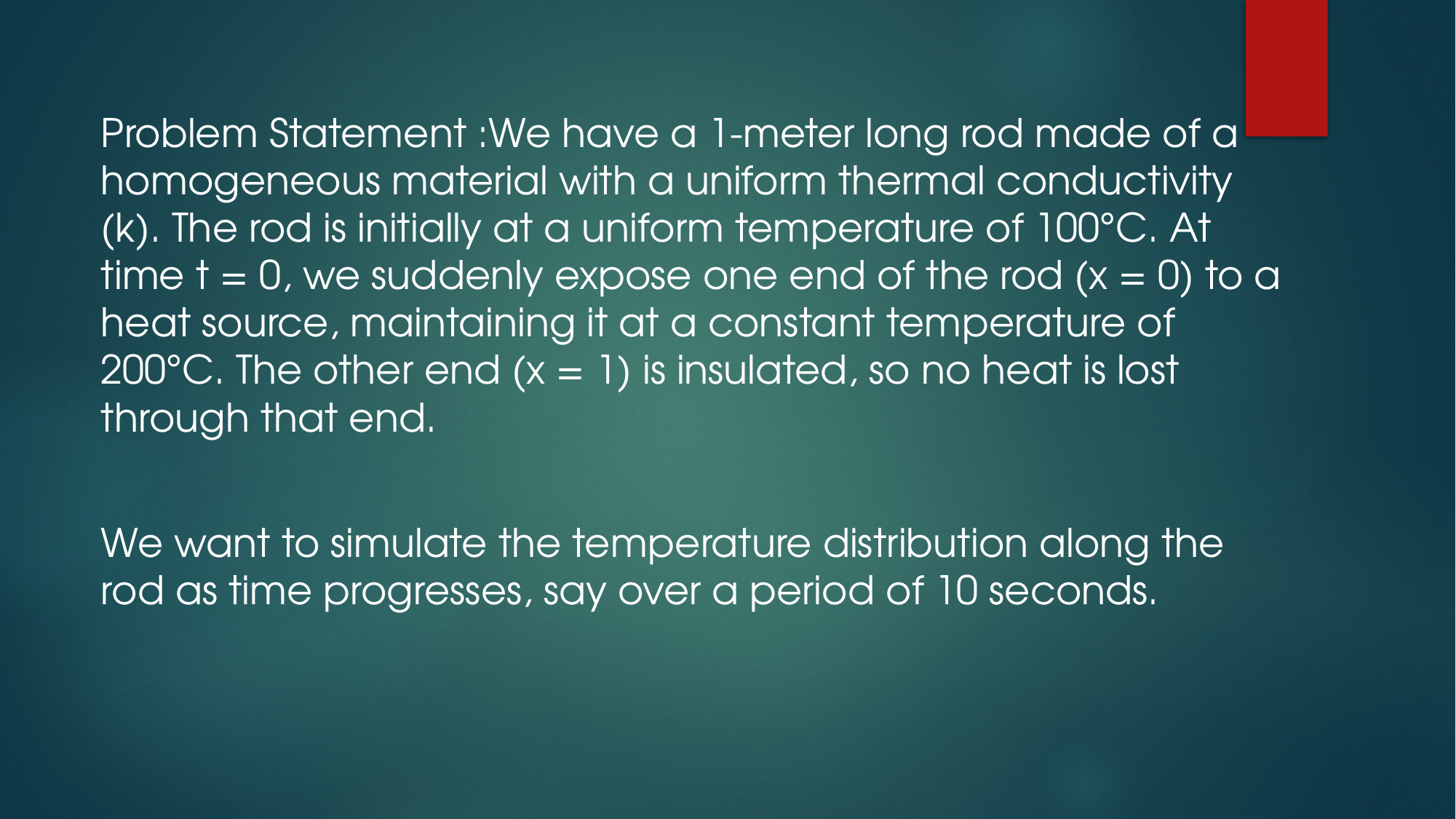

#
Problem Statement :We have a 1-meter long rod made of a homogeneous material with a uniform thermal conductivity (k). The rod is initially at a uniform temperature of 100°C. At time t = 0, we suddenly expose one end of the rod (x = 0) to a heat source, maintaining it at a constant temperature of 200°C. The other end (x = 1) is insulated, so no heat is lost through that end.

We want to simulate the temperature distribution along the rod as time progresses, say over a period of 10 seconds.